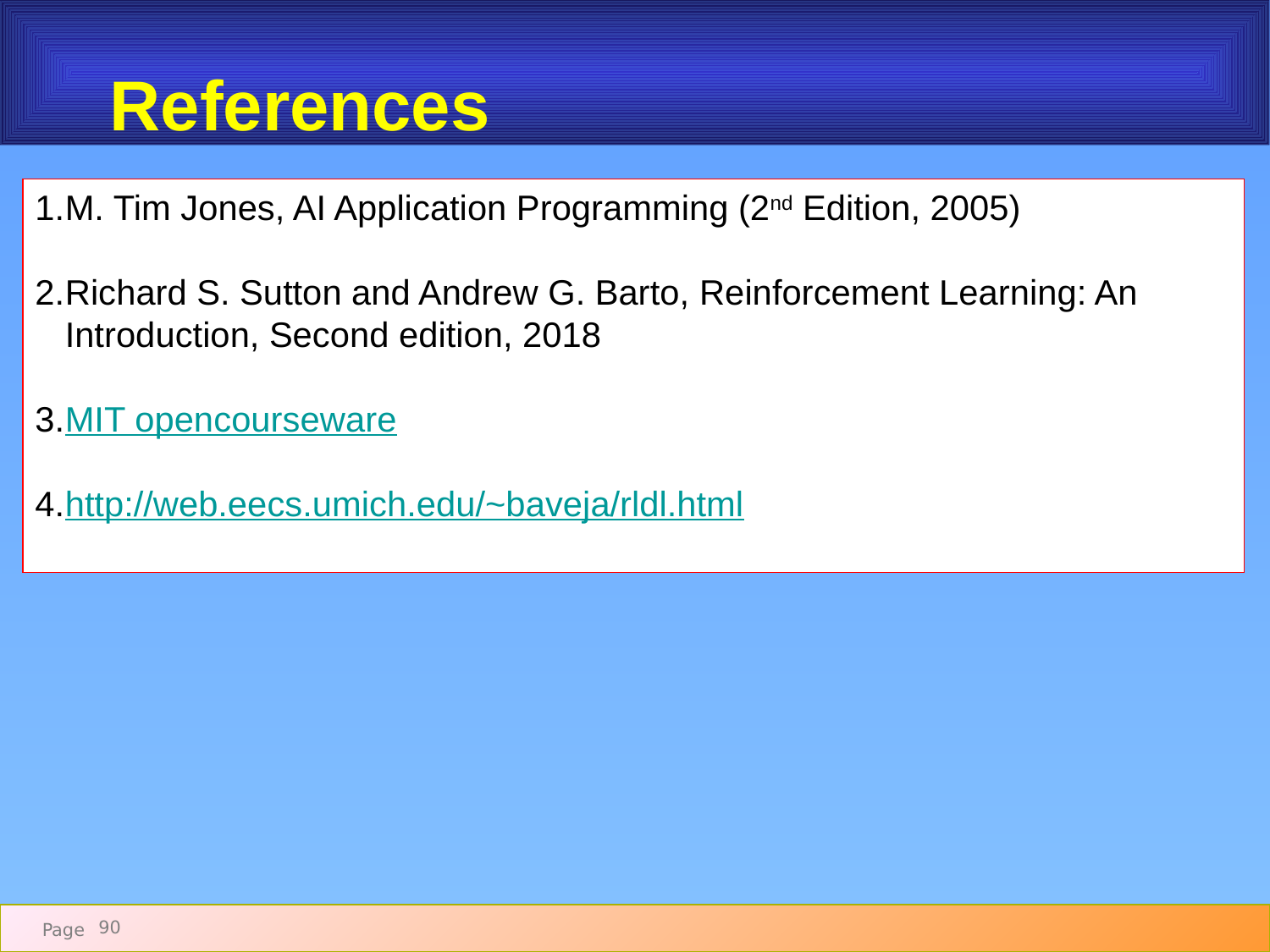

# References
M. Tim Jones, AI Application Programming (2nd Edition, 2005)

Richard S. Sutton and Andrew G. Barto, Reinforcement Learning: An Introduction, Second edition, 2018

MIT opencourseware

http://web.eecs.umich.edu/~baveja/rldl.html

90